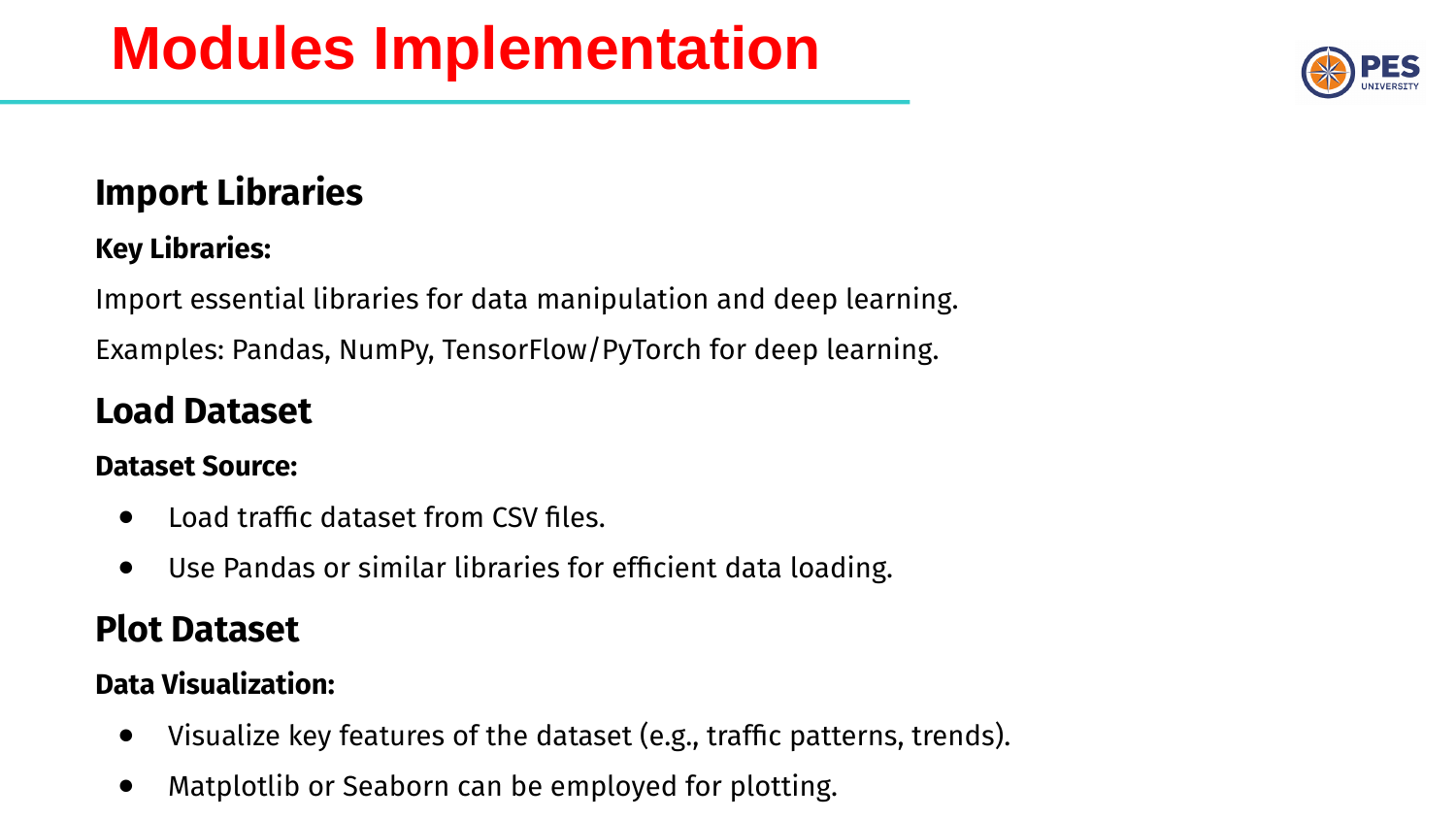

# Modules Implementation
Import Libraries
Key Libraries:
Import essential libraries for data manipulation and deep learning.
Examples: Pandas, NumPy, TensorFlow/PyTorch for deep learning.
Load Dataset
Dataset Source:
Load traffic dataset from CSV files.
Use Pandas or similar libraries for efficient data loading.
Plot Dataset
Data Visualization:
Visualize key features of the dataset (e.g., traffic patterns, trends).
Matplotlib or Seaborn can be employed for plotting.